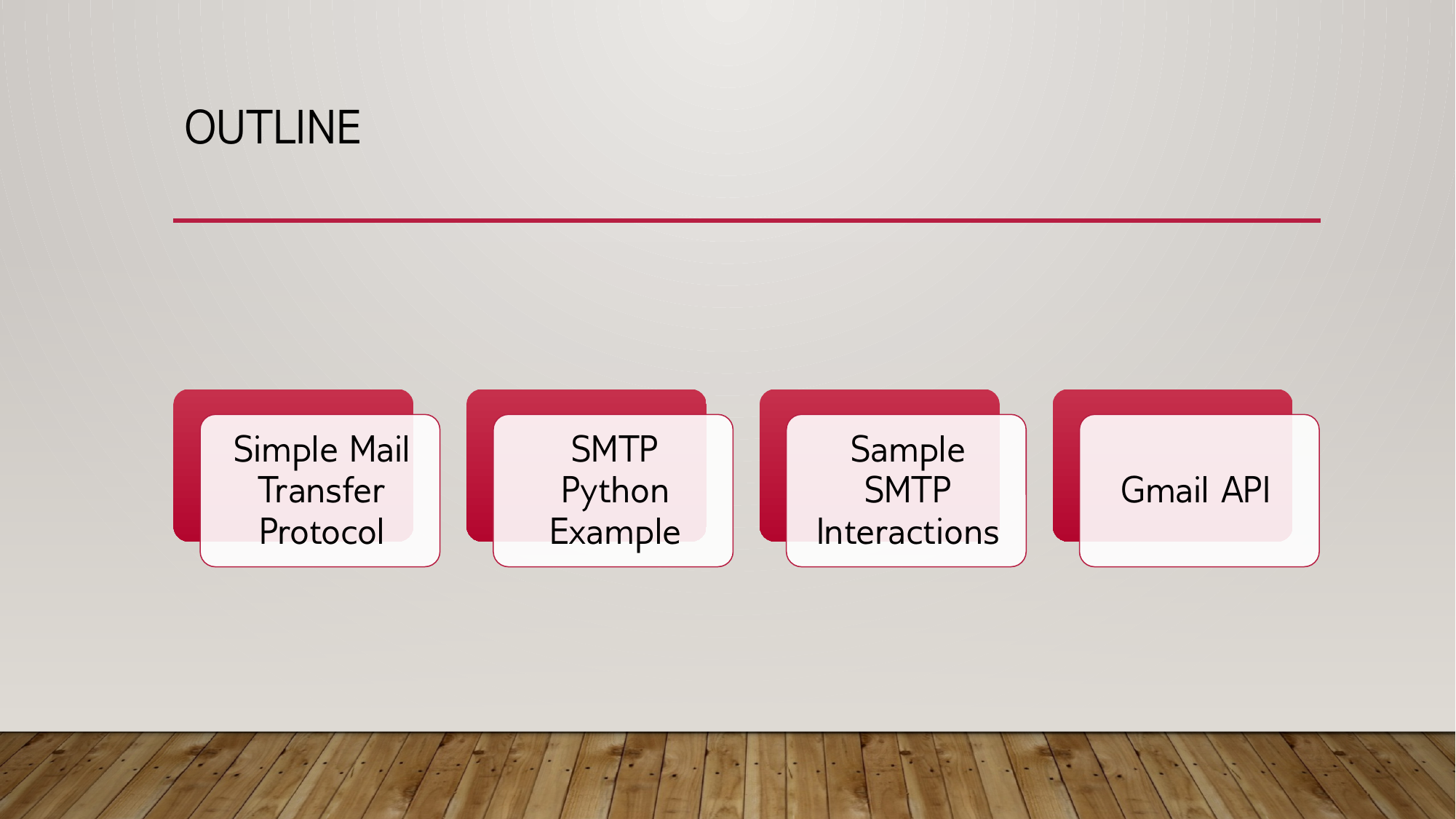

# outline
Simple Mail Transfer Protocol
SMTP Python Example
Sample SMTP Interactions
Gmail API